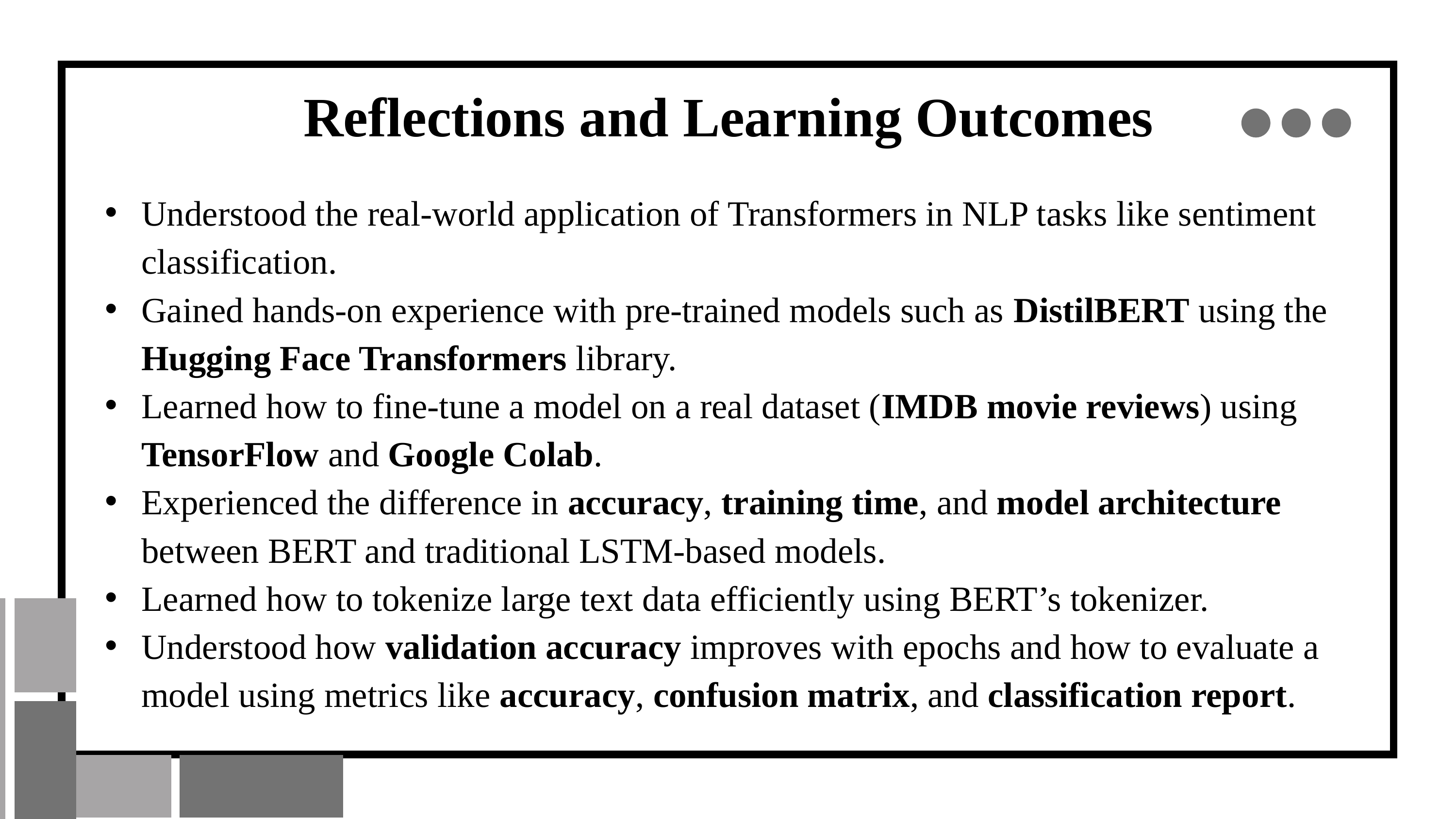

Reflections and Learning Outcomes
Understood the real-world application of Transformers in NLP tasks like sentiment classification.
Gained hands-on experience with pre-trained models such as DistilBERT using the Hugging Face Transformers library.
Learned how to fine-tune a model on a real dataset (IMDB movie reviews) using TensorFlow and Google Colab.
Experienced the difference in accuracy, training time, and model architecture between BERT and traditional LSTM-based models.
Learned how to tokenize large text data efficiently using BERT’s tokenizer.
Understood how validation accuracy improves with epochs and how to evaluate a model using metrics like accuracy, confusion matrix, and classification report.